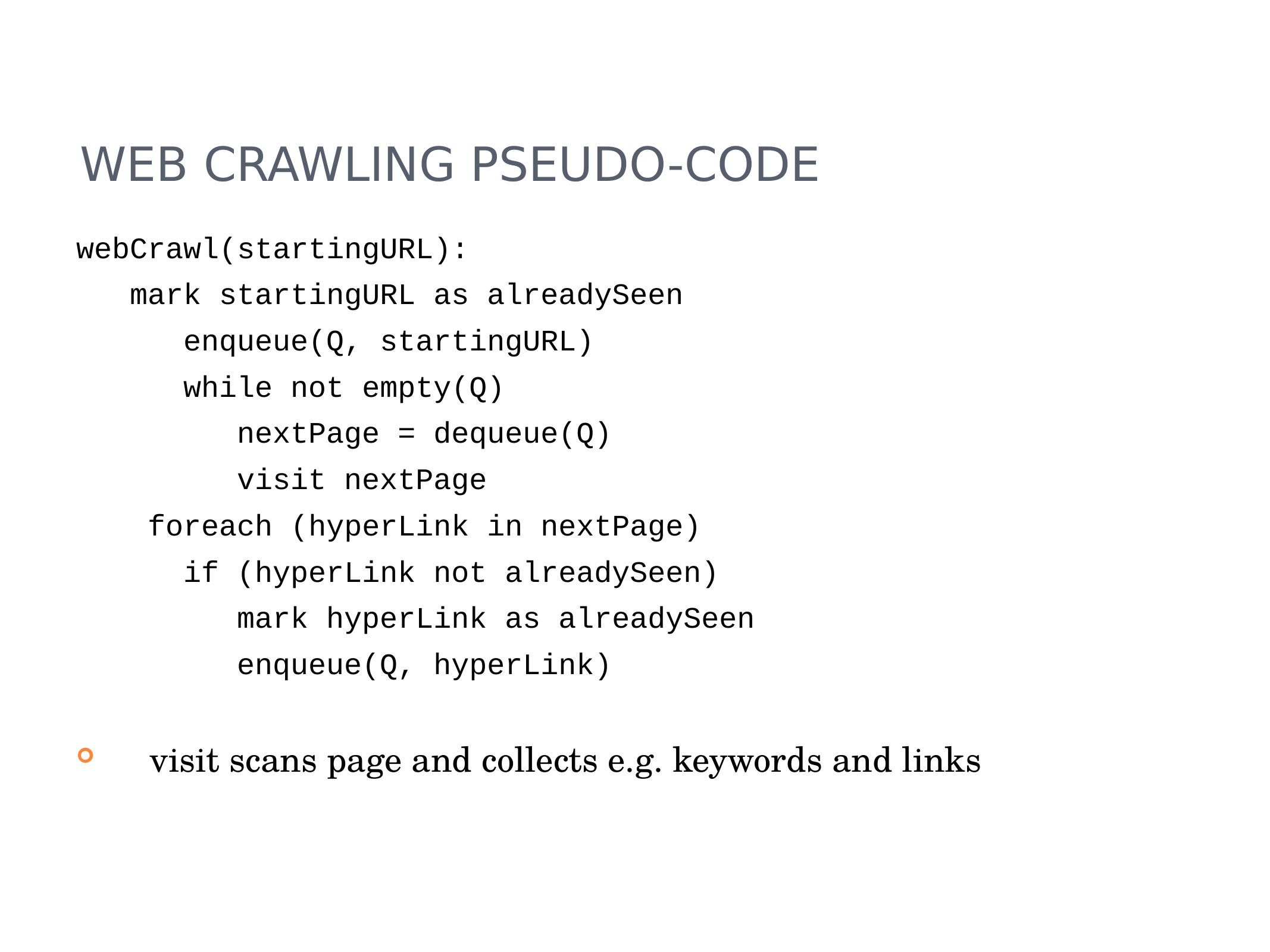

# Web Crawling Pseudo-Code
webCrawl(startingURL):
   mark startingURL as alreadySeen
      enqueue(Q, startingURL)
      while not empty(Q)
         nextPage = dequeue(Q)
         visit nextPage
    foreach (hyperLink in nextPage)
      if (hyperLink not alreadySeen)
         mark hyperLink as alreadySeen
         enqueue(Q, hyperLink)

  visit scans page and collects e.g. keywords and links